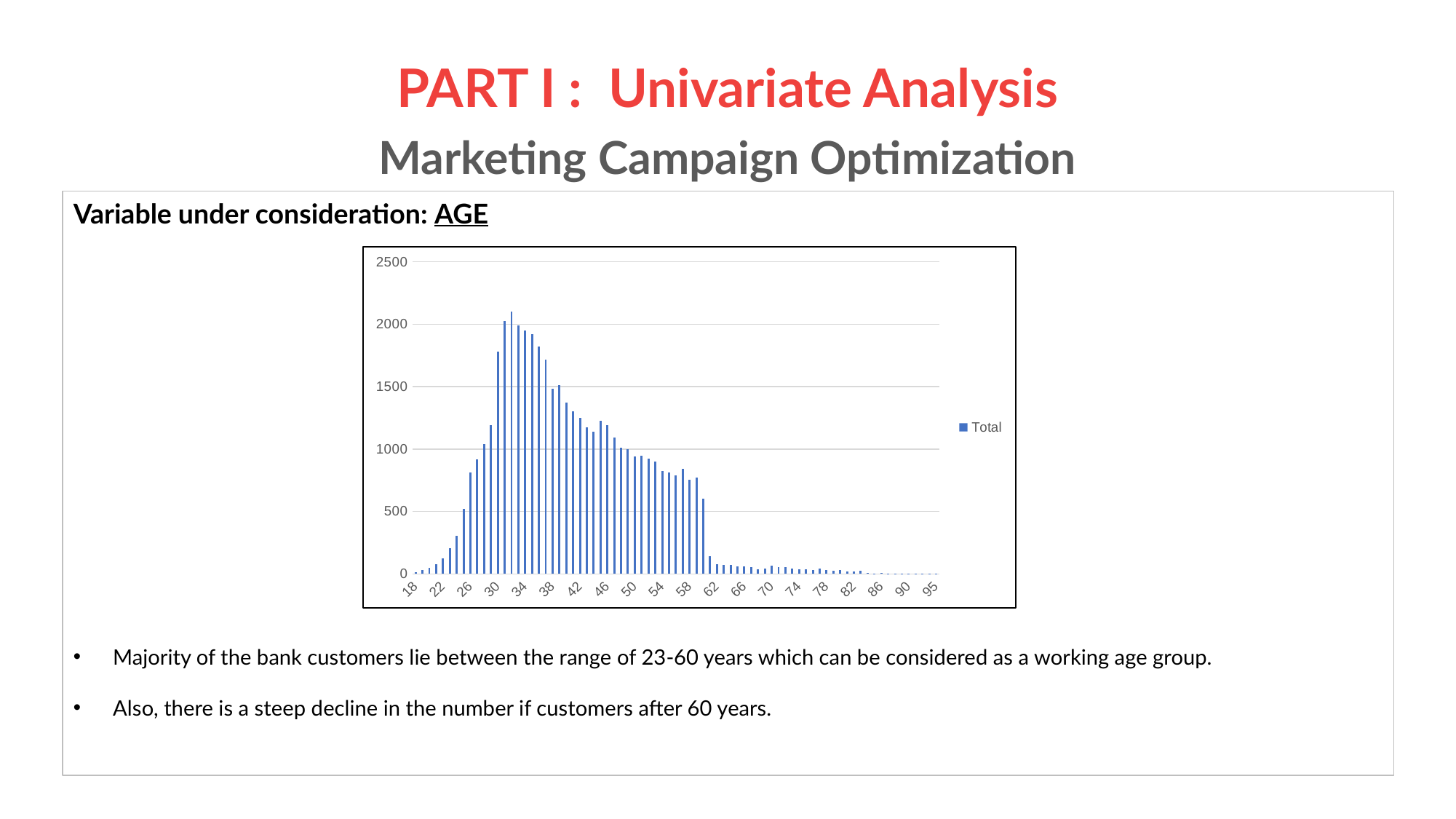

# PART I :  Univariate Analysis Marketing Campaign Optimization
Variable under consideration: AGE

 Majority of the bank customers lie between the range of 23-60 years which can be considered as a working age group.

 Also, there is a steep decline in the number if customers after 60 years.

### Chart

| Category | Total |
|---|---|
| 18 | 12.0 |
| 19 | 34.0 |
| 20 | 49.0 |
| 21 | 80.0 |
| 22 | 127.0 |
| 23 | 208.0 |
| 24 | 303.0 |
| 25 | 523.0 |
| 26 | 813.0 |
| 27 | 918.0 |
| 28 | 1043.0 |
| 29 | 1190.0 |
| 30 | 1783.0 |
| 31 | 2023.0 |
| 32 | 2099.0 |
| 33 | 1989.0 |
| 34 | 1948.0 |
| 35 | 1919.0 |
| 36 | 1823.0 |
| 37 | 1715.0 |
| 38 | 1481.0 |
| 39 | 1512.0 |
| 40 | 1373.0 |
| 41 | 1300.0 |
| 42 | 1251.0 |
| 43 | 1173.0 |
| 44 | 1142.0 |
| 45 | 1229.0 |
| 46 | 1190.0 |
| 47 | 1090.0 |
| 48 | 1010.0 |
| 49 | 1002.0 |
| 50 | 941.0 |
| 51 | 946.0 |
| 52 | 925.0 |
| 53 | 900.0 |
| 54 | 822.0 |
| 55 | 815.0 |
| 56 | 789.0 |
| 57 | 839.0 |
| 58 | 752.0 |
| 59 | 773.0 |
| 60 | 603.0 |
| 61 | 143.0 |
| 62 | 78.0 |
| 63 | 72.0 |
| 64 | 70.0 |
| 65 | 59.0 |
| 66 | 60.0 |
| 67 | 53.0 |
| 68 | 35.0 |
| 69 | 44.0 |
| 70 | 65.0 |
| 71 | 54.0 |
| 72 | 52.0 |
| 73 | 42.0 |
| 74 | 36.0 |
| 75 | 37.0 |
| 76 | 32.0 |
| 77 | 41.0 |
| 78 | 29.0 |
| 79 | 26.0 |
| 80 | 31.0 |
| 81 | 17.0 |
| 82 | 19.0 |
| 83 | 23.0 |
| 84 | 9.0 |
| 85 | 5.0 |
| 86 | 8.0 |
| 87 | 4.0 |
| 88 | 2.0 |
| 89 | 4.0 |
| 90 | 2.0 |
| 92 | 2.0 |
| 93 | 2.0 |
| 94 | 1.0 |
| 95 | 2.0 |